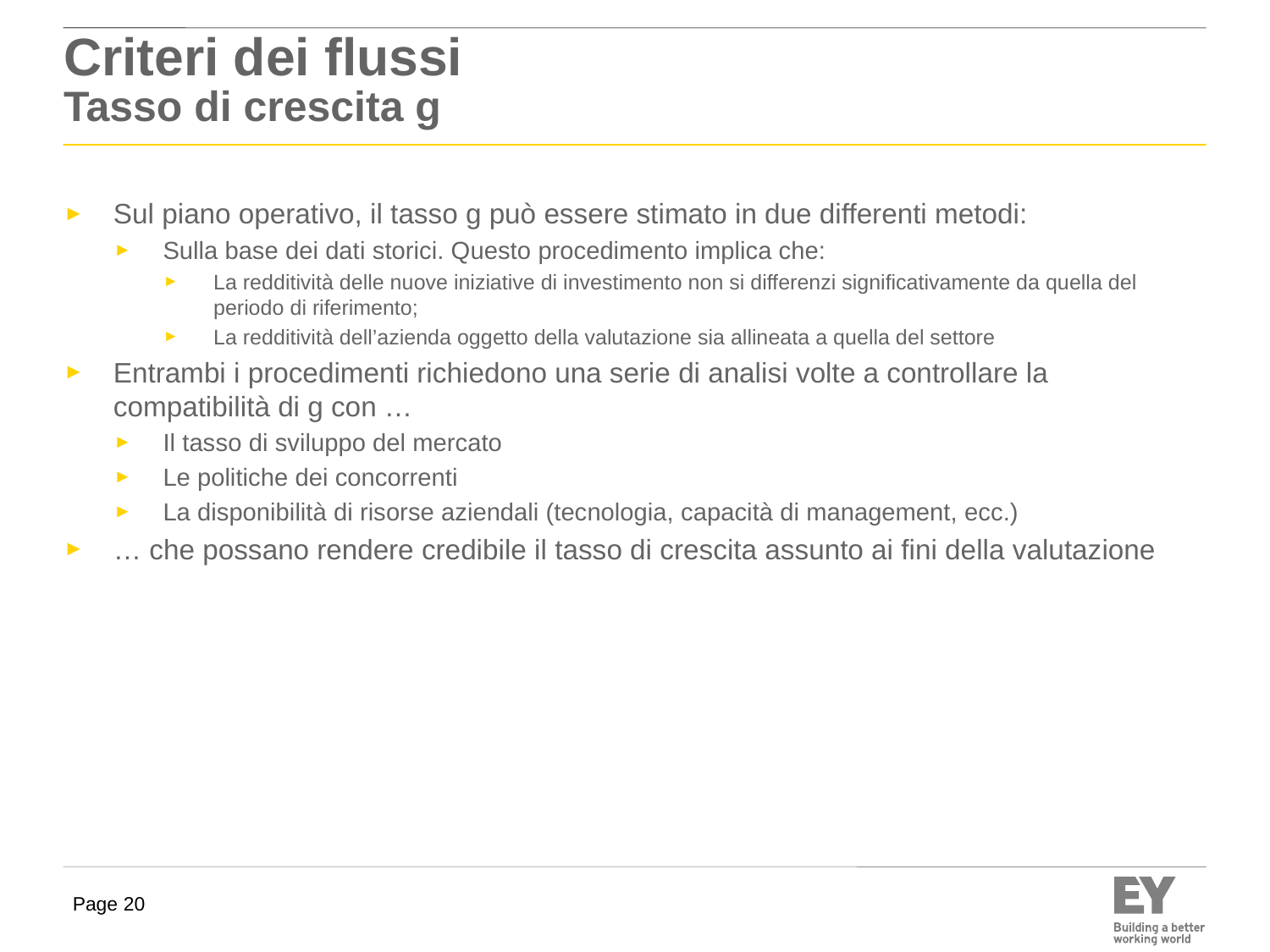

# Criteri dei flussi Tasso di crescita g
Sul piano operativo, il tasso g può essere stimato in due differenti metodi:
Sulla base dei dati storici. Questo procedimento implica che:
La redditività delle nuove iniziative di investimento non si differenzi significativamente da quella del periodo di riferimento;
La redditività dell’azienda oggetto della valutazione sia allineata a quella del settore
Entrambi i procedimenti richiedono una serie di analisi volte a controllare la compatibilità di g con …
Il tasso di sviluppo del mercato
Le politiche dei concorrenti
La disponibilità di risorse aziendali (tecnologia, capacità di management, ecc.)
… che possano rendere credibile il tasso di crescita assunto ai fini della valutazione